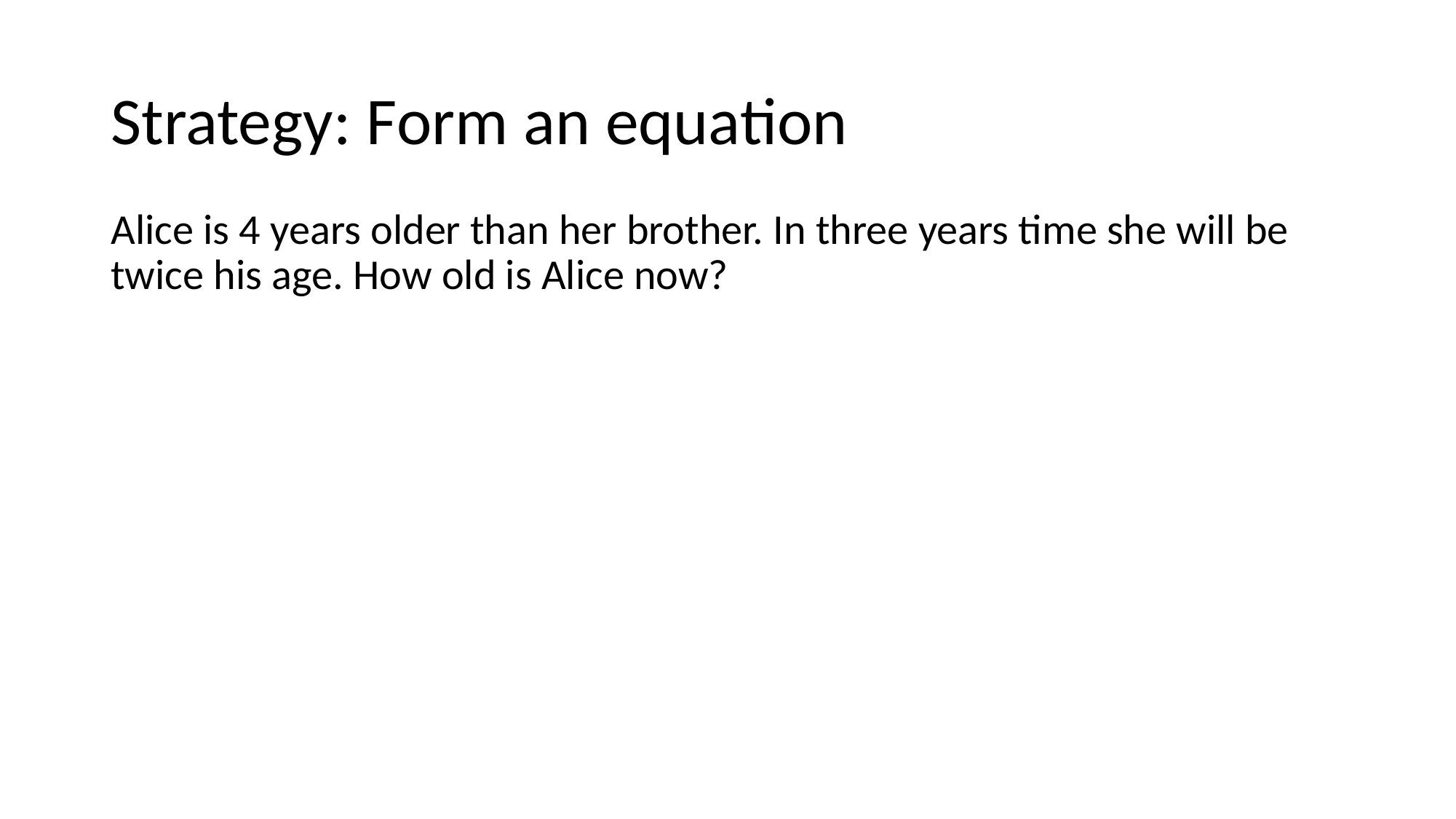

# Strategy: Form an equation
Alice is 4 years older than her brother. In three years time she will be twice his age. How old is Alice now?